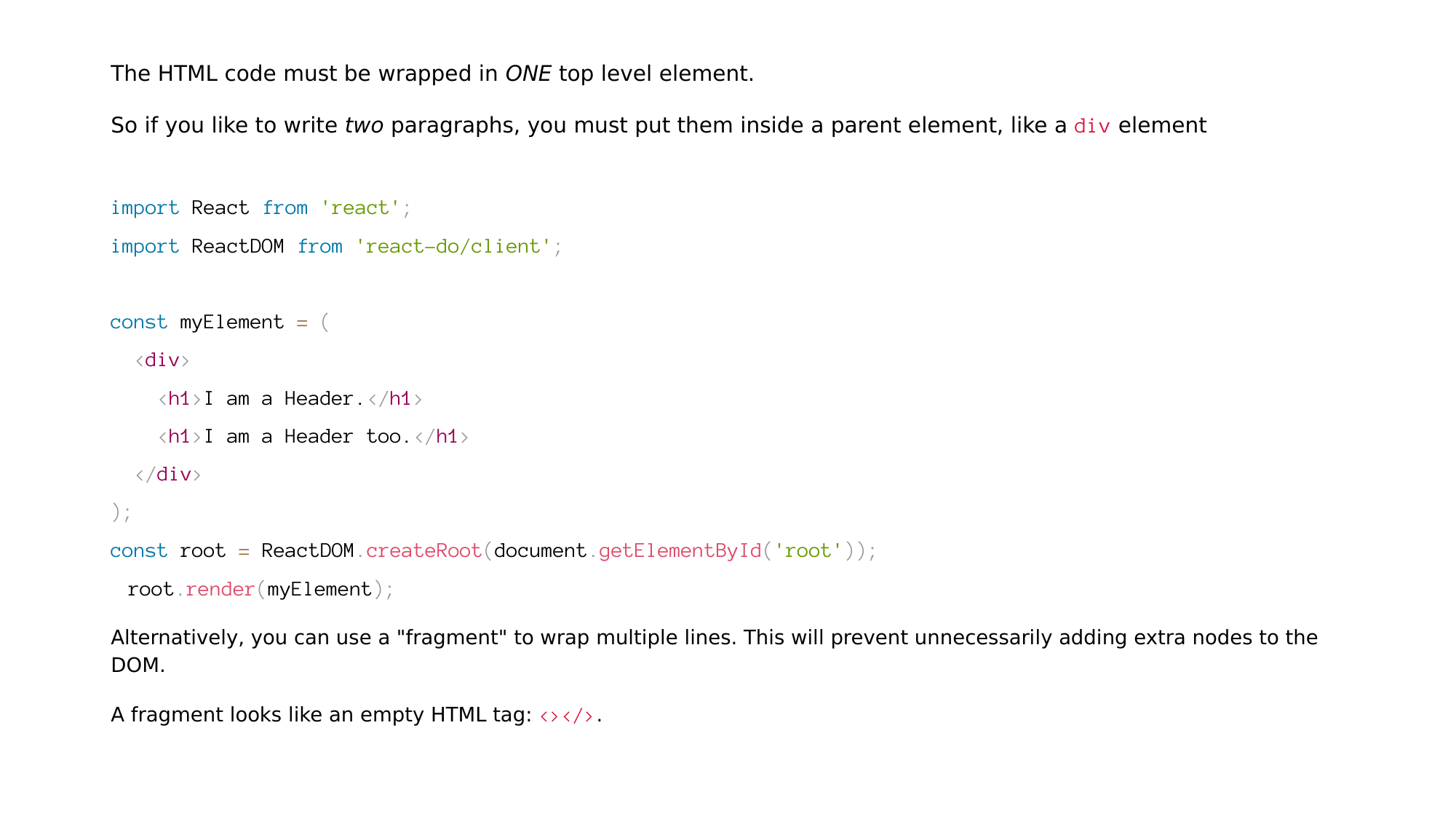

The HTML code must be wrapped in ONE top level element.
So if you like to write two paragraphs, you must put them inside a parent element, like a div element

import React from 'react';
import ReactDOM from 'react-do/client';

const myElement = (
  <div>
    <h1>I am a Header.</h1>
    <h1>I am a Header too.</h1>
  </div>
);
const root = ReactDOM.createRoot(document.getElementById('root'));
root.render(myElement);
Alternatively, you can use a "fragment" to wrap multiple lines. This will prevent unnecessarily adding extra nodes to the DOM.
A fragment looks like an empty HTML tag: <></>.